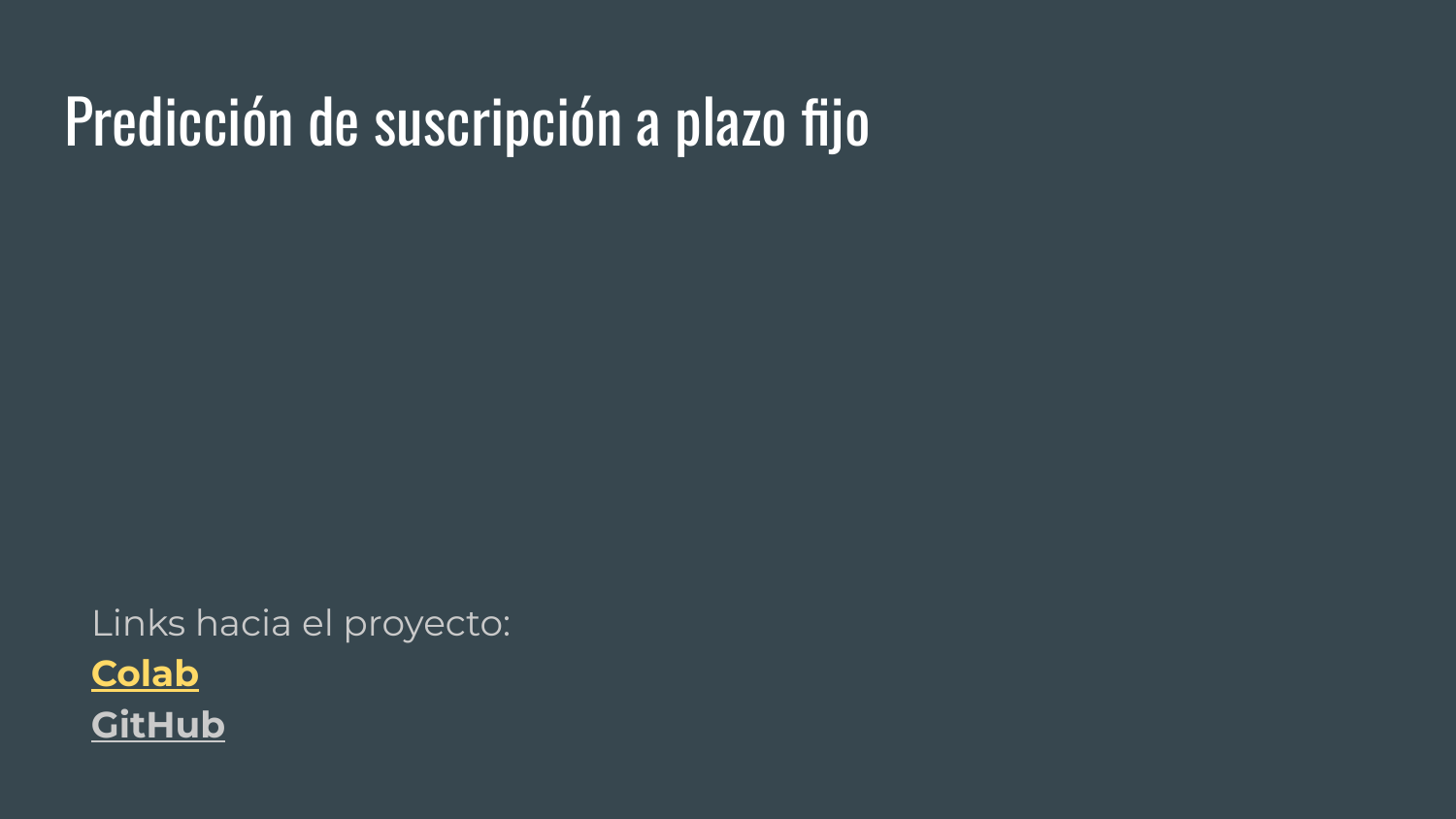

# Predicción de suscripción a plazo fijo

Links hacia el proyecto:
Colab
GitHub